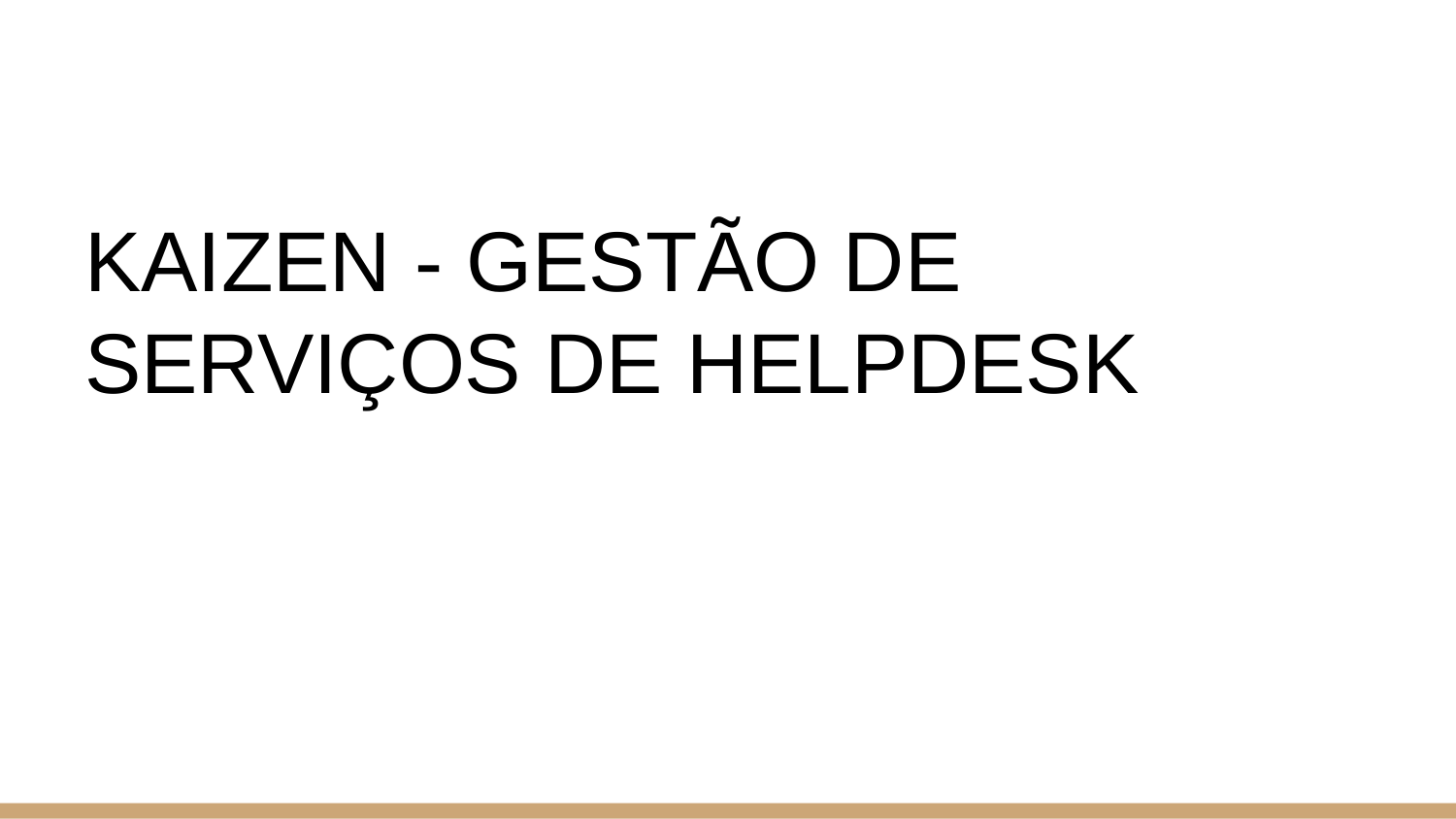

# KAIZEN - GESTÃO DE SERVIÇOS DE HELPDESK